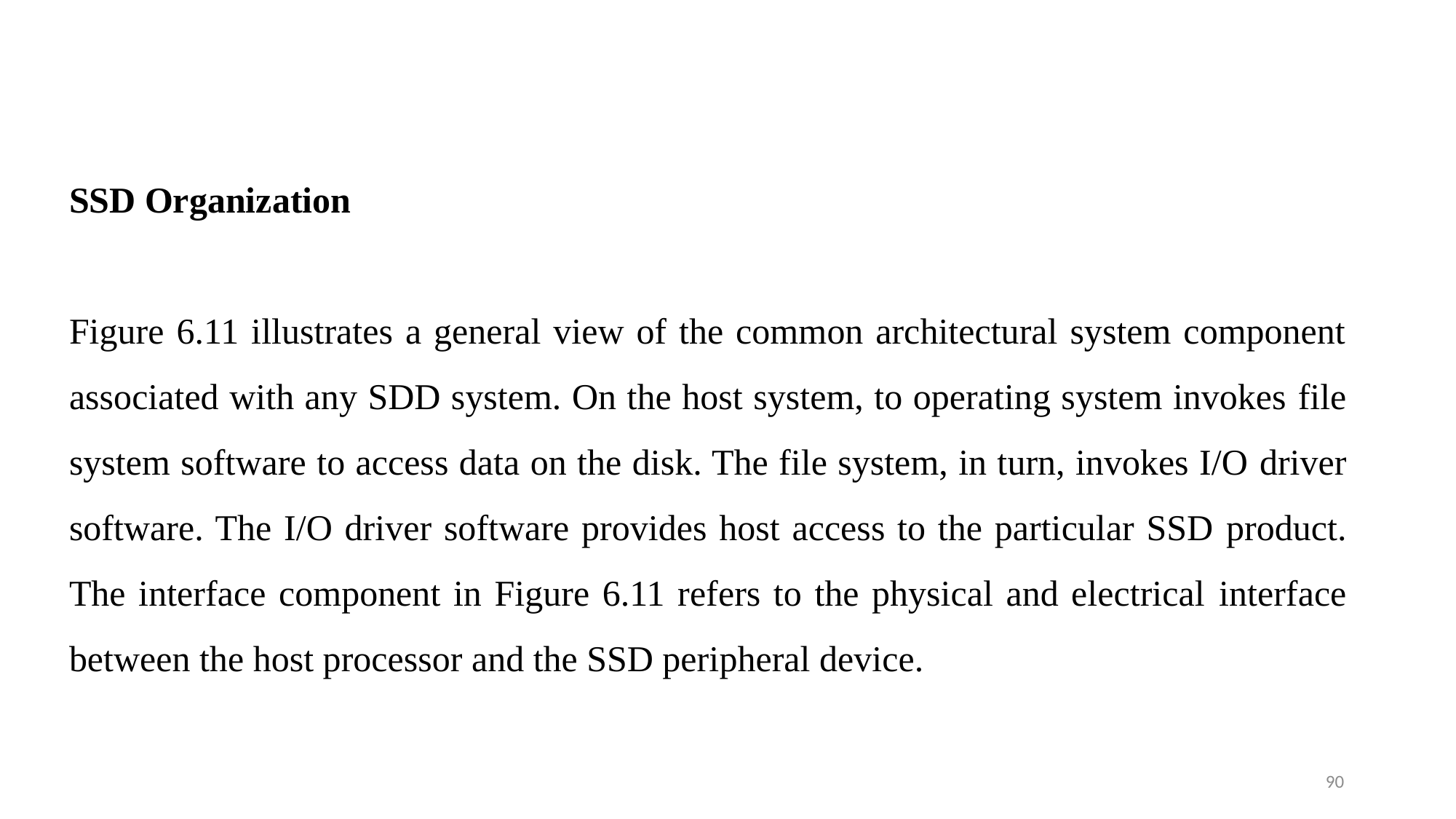

SSD Organization

Figure 6.11 illustrates a general view of the common architectural system component associated with any SDD system. On the host system, to operating system invokes file system software to access data on the disk. The file system, in turn, invokes I/O driver software. The I/O driver software provides host access to the particular SSD product. The interface component in Figure 6.11 refers to the physical and electrical interface between the host processor and the SSD peripheral device.
90